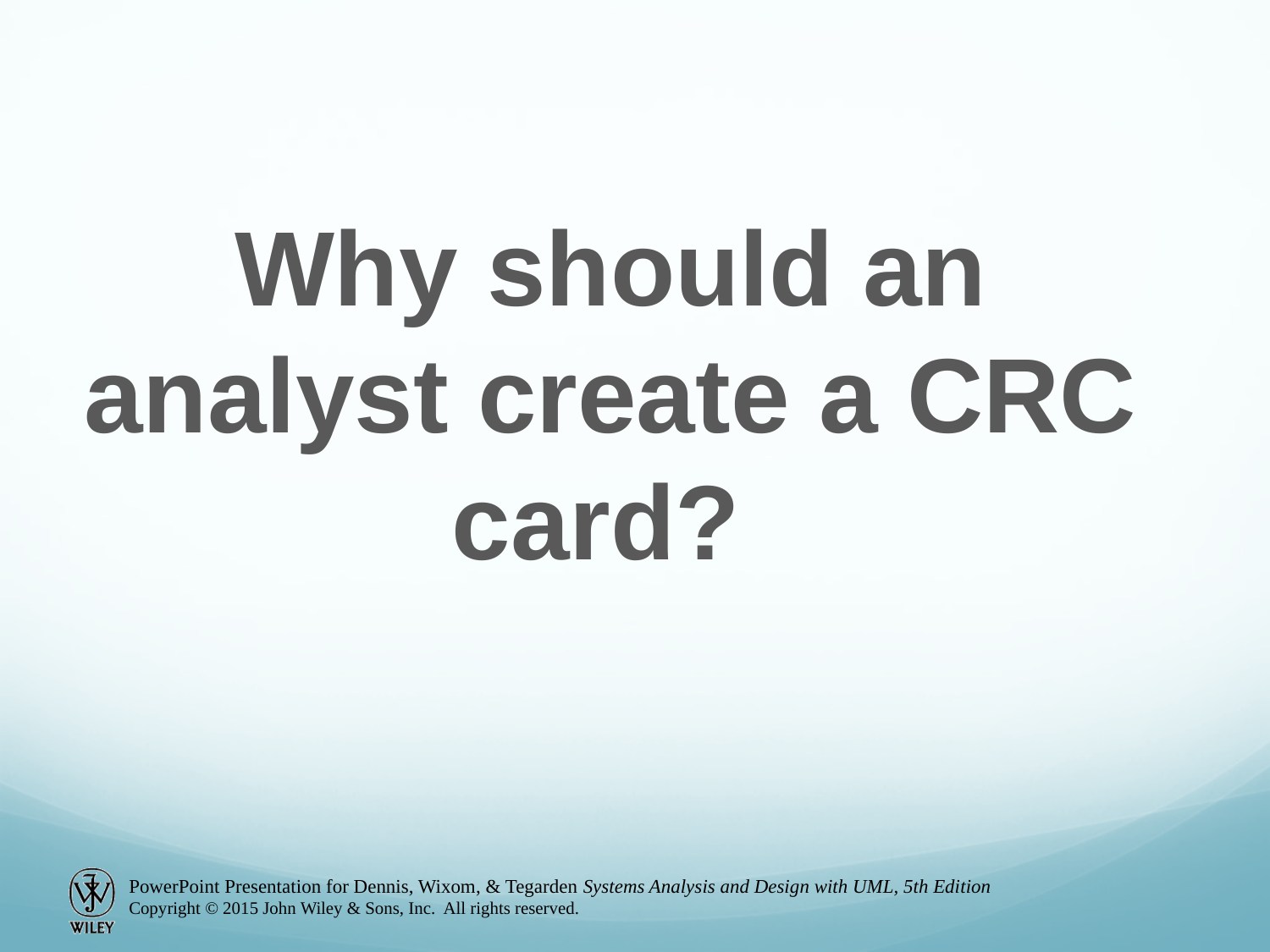

Why should an analyst create a CRC card?